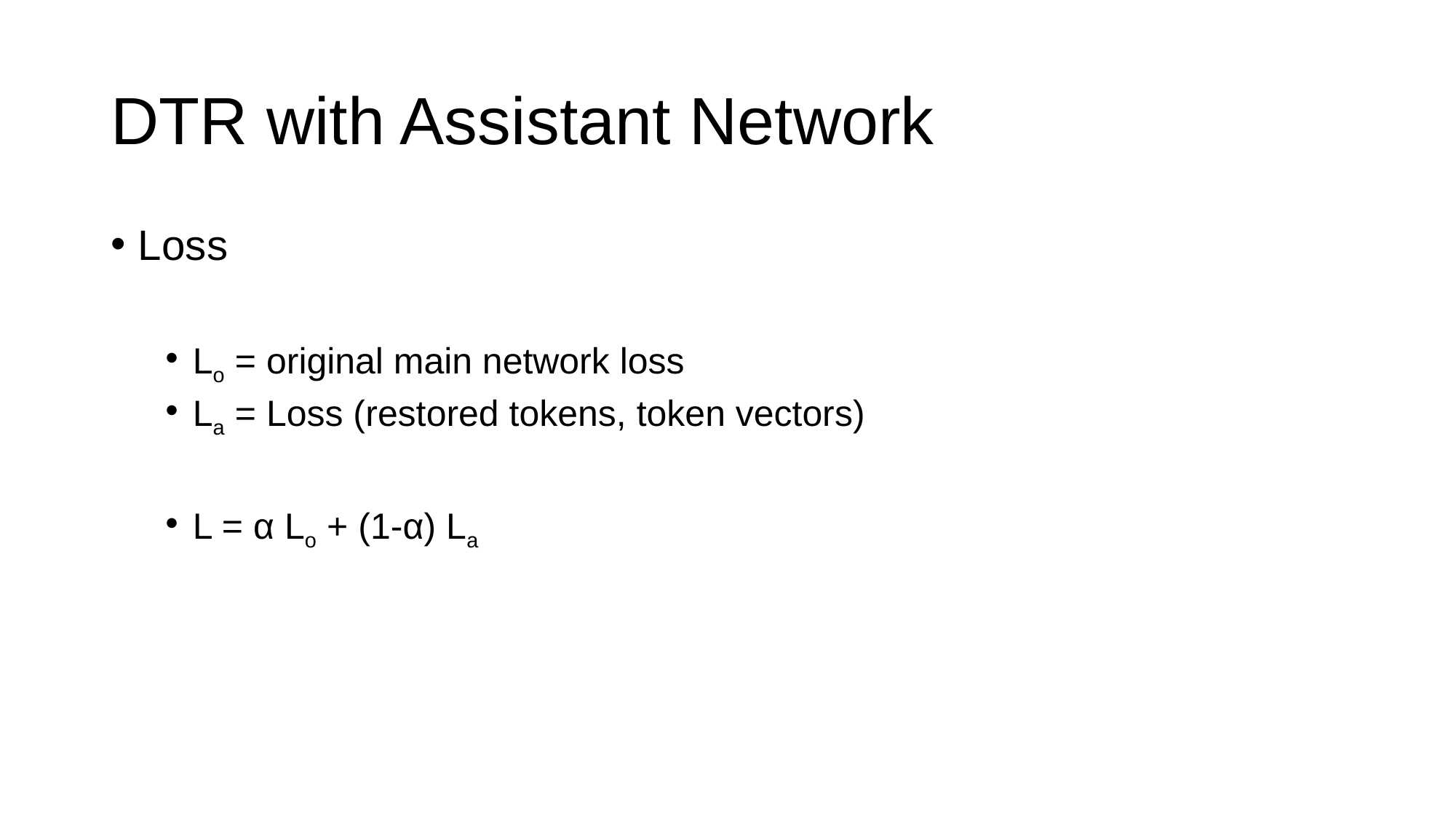

# DTR with Assistant Network
Loss

Lo = original main network loss
La = Loss (restored tokens, token vectors)

L = α Lo + (1-α) La